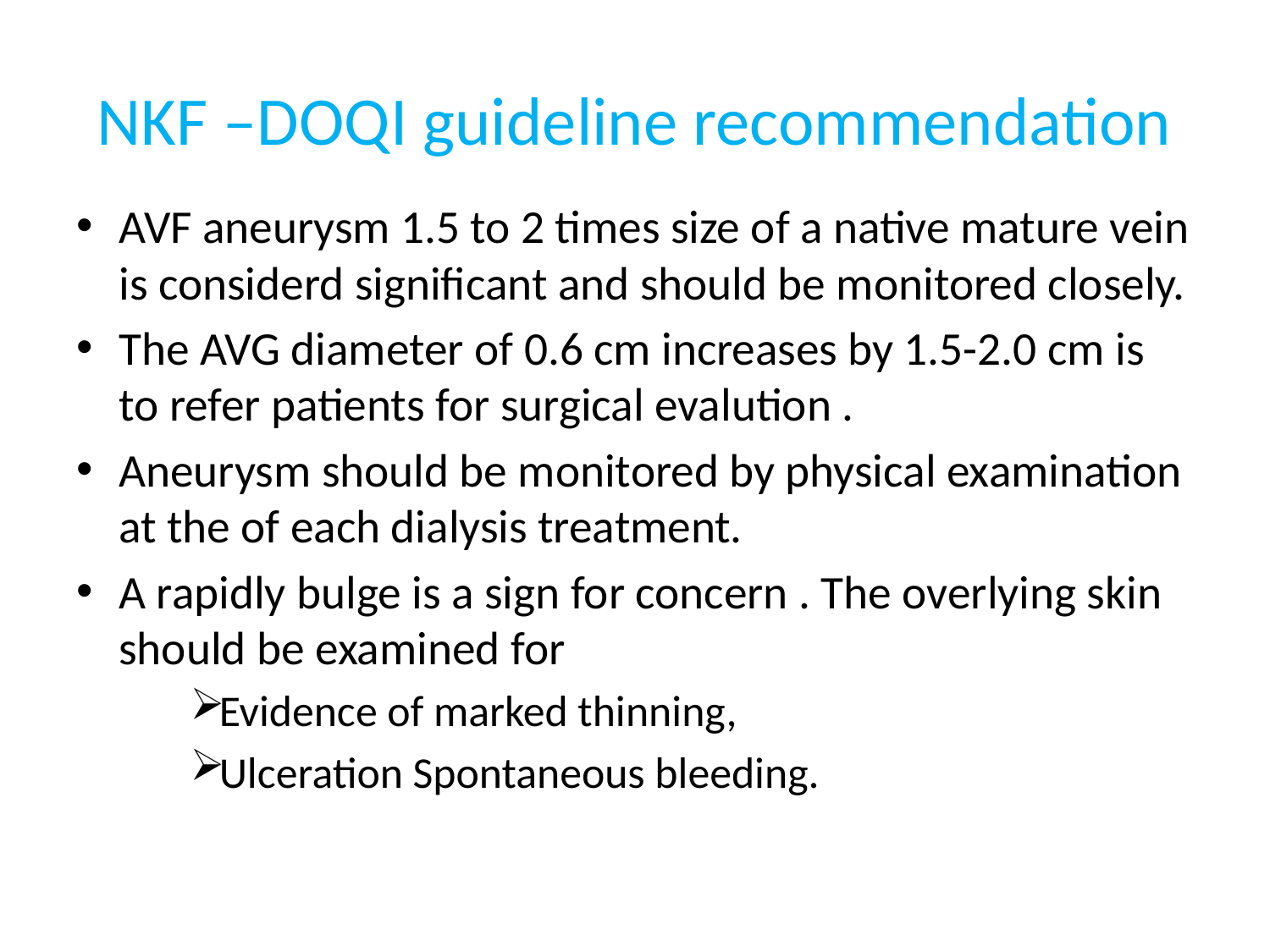

# NKF –DOQI guideline recommendation
AVF aneurysm 1.5 to 2 times size of a native mature vein is considerd significant and should be monitored closely.
The AVG diameter of 0.6 cm increases by 1.5-2.0 cm is to refer patients for surgical evalution .
Aneurysm should be monitored by physical examination at the of each dialysis treatment.
A rapidly bulge is a sign for concern . The overlying skin should be examined for
Evidence of marked thinning,
Ulceration Spontaneous bleeding.